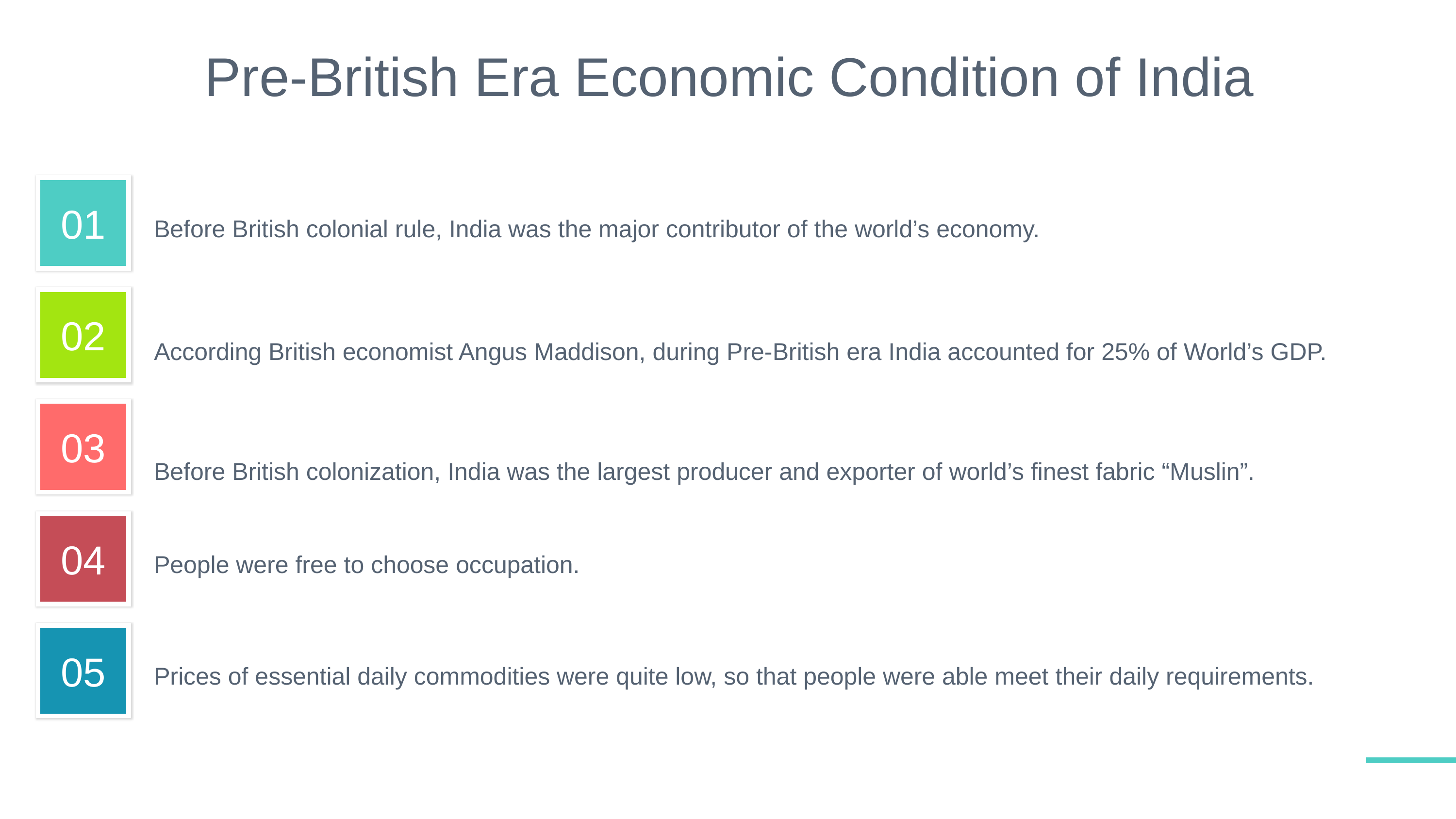

# Pre-British Era Economic Condition of India
Before British colonial rule, India was the major contributor of the world’s economy.
According British economist Angus Maddison, during Pre-British era India accounted for 25% of World’s GDP.

Before British colonization, India was the largest producer and exporter of world’s finest fabric “Muslin”.

People were free to choose occupation.
Prices of essential daily commodities were quite low, so that people were able meet their daily requirements.